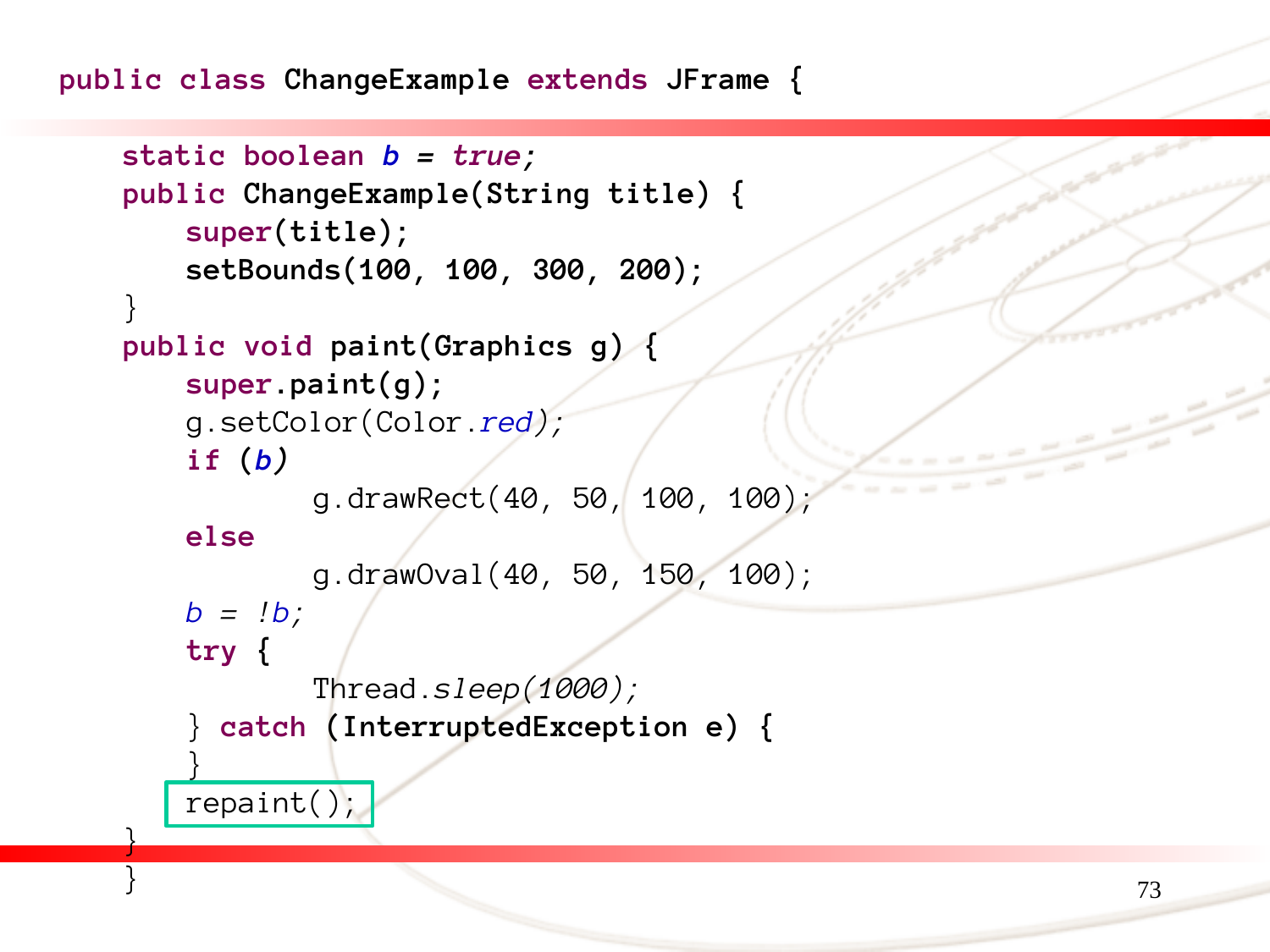

public class ChangeExample extends JFrame {

static boolean b = true;
public ChangeExample(String title) {
super(title);
setBounds(100, 100, 300, 200);
}
public void paint(Graphics g) {
super.paint(g);
g.setColor(Color.red);
if (b)
	g.drawRect(40, 50, 100, 100);
else
	g.drawOval(40, 50, 150, 100);
b = !b;
try {
	Thread.sleep(1000);
} catch (InterruptedException e) {
}
repaint();
}
}

73